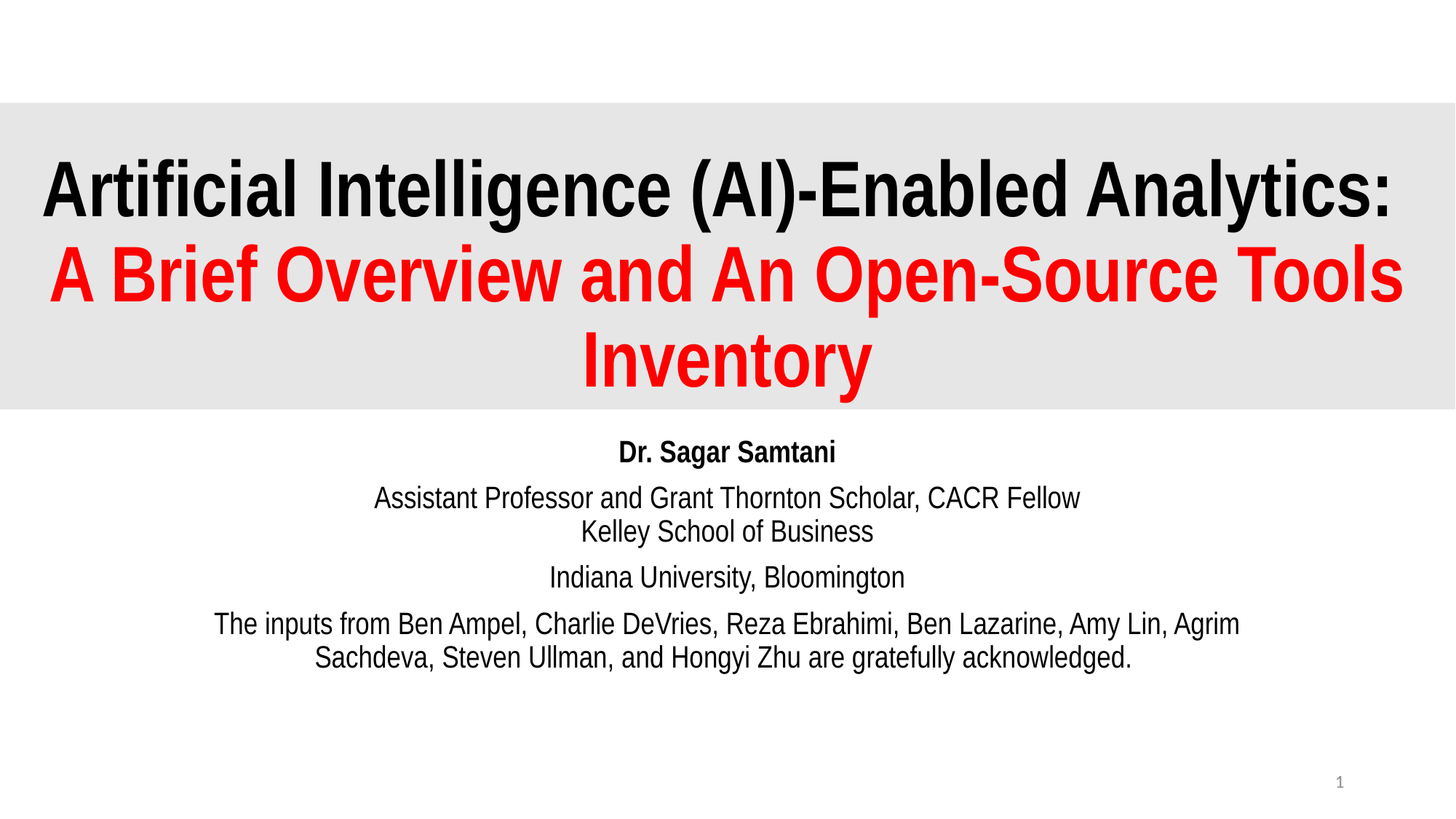

# Artificial Intelligence (AI)-Enabled Analytics: A Brief Overview and An Open-Source Tools Inventory
Dr. Sagar Samtani
Assistant Professor and Grant Thornton Scholar, CACR Fellow
Kelley School of Business
Indiana University, Bloomington
The inputs from Ben Ampel, Charlie DeVries, Reza Ebrahimi, Ben Lazarine, Amy Lin, Agrim Sachdeva, Steven Ullman, and Hongyi Zhu are gratefully acknowledged.
1